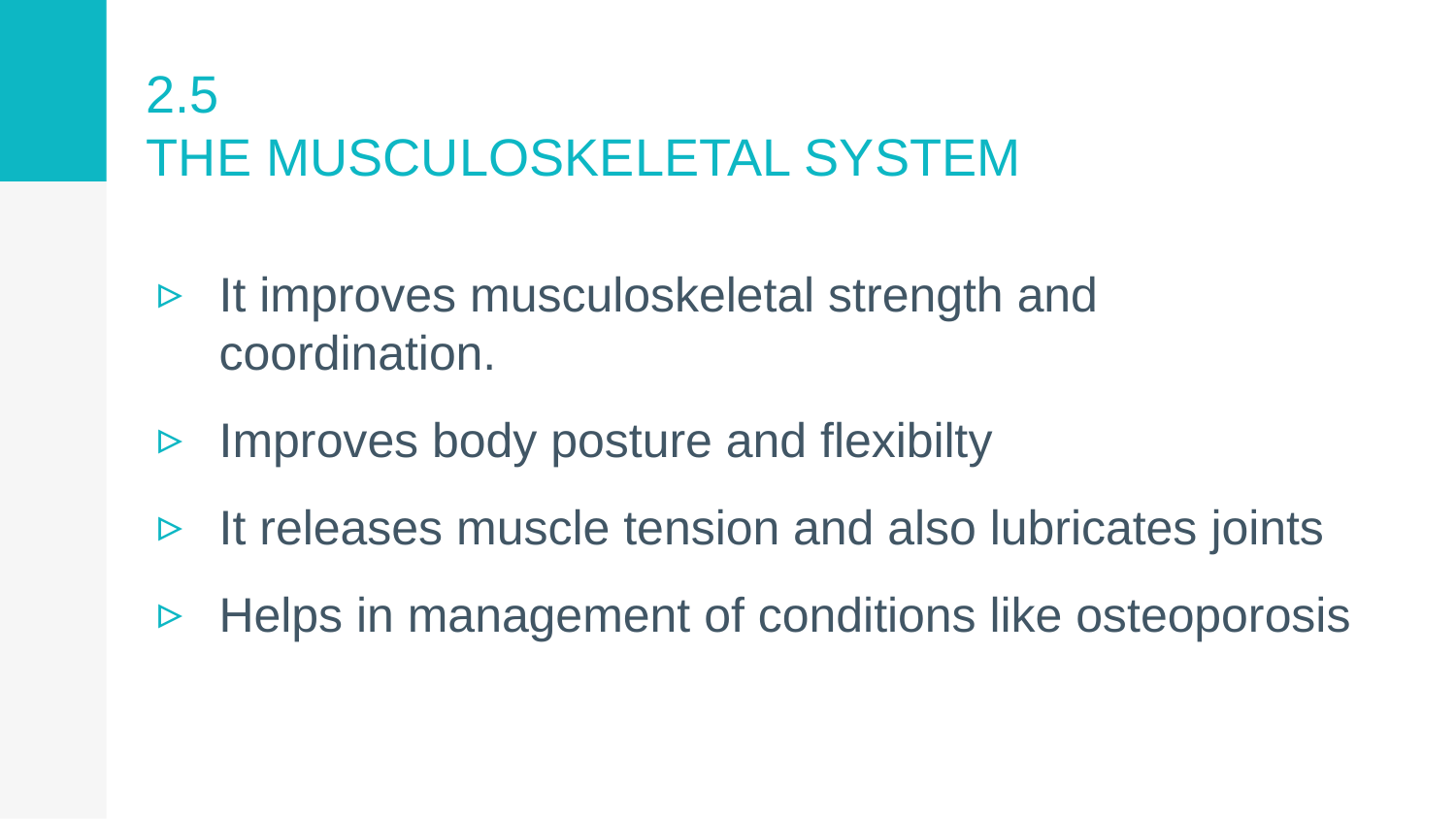

11
2.5
THE MUSCULOSKELETAL SYSTEM
It improves musculoskeletal strength and coordination.

Improves body posture and flexibilty

It releases muscle tension and also lubricates joints

Helps in management of conditions like osteoporosis